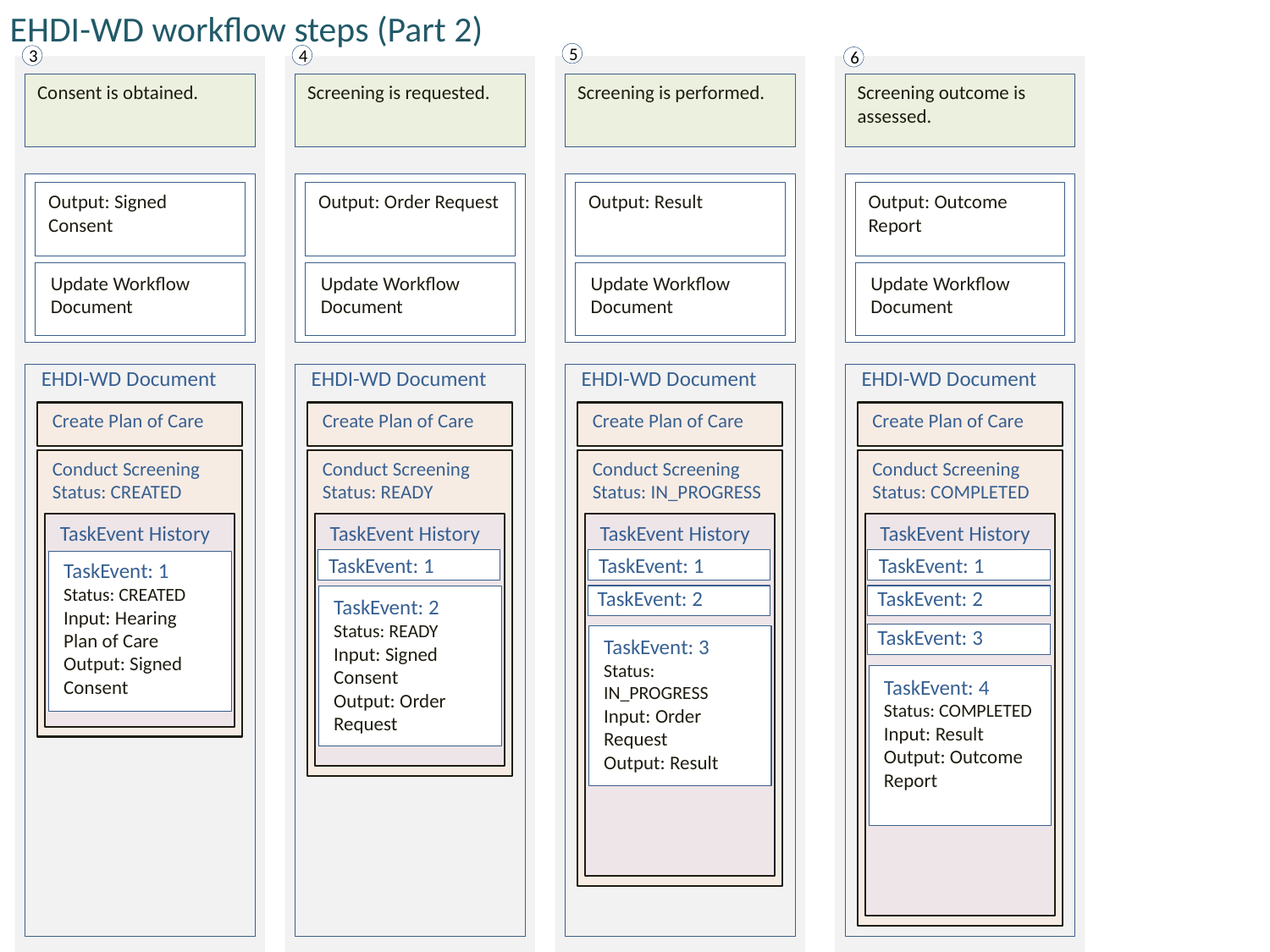

EHDI-WD workflow steps (Part 2)
5

4

3

6

Consent is obtained.
Screening is requested.
Screening is performed.
Screening outcome is assessed.

Output: Signed Consent
Output: Order Request
Output: Result
Output: Outcome Report

Update Workflow Document
Update Workflow Document
Update Workflow Document
Update Workflow Document
EHDI-WD Document
EHDI-WD Document
EHDI-WD Document
EHDI-WD Document

Create Plan of Care
Create Plan of Care
Create Plan of Care
Create Plan of Care
Conduct Screening
Status: IN_PROGRESS
Conduct Screening
Status: COMPLETED
Conduct Screening
Status: CREATED
Conduct Screening
Status: READY
TaskEvent History
TaskEvent History
TaskEvent History
TaskEvent History
TaskEvent: 1
TaskEvent: 1
TaskEvent: 1

TaskEvent: 1
Status: CREATED
Input: Hearing Plan of Care
Output: Signed Consent

TaskEvent: 2
TaskEvent: 2

TaskEvent: 2
Status: READY
Input: Signed Consent
Output: Order Request
TaskEvent: 3

TaskEvent: 3
Status: IN_PROGRESS
Input: Order Request
Output: Result

TaskEvent: 4
Status: COMPLETED
Input: Result
Output: Outcome Report